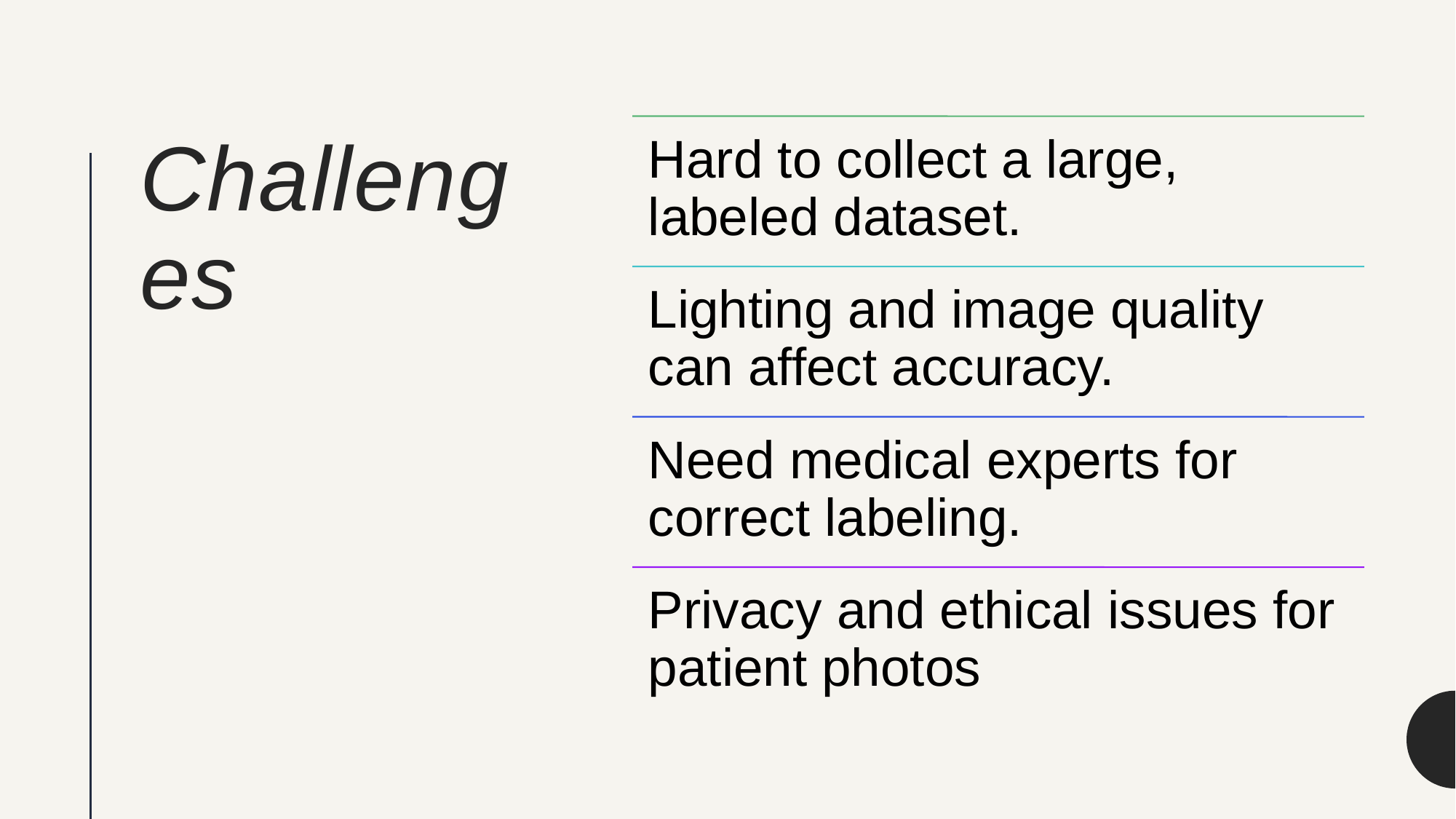

Hard to collect a large, labeled dataset.
Lighting and image quality can affect accuracy.
Need medical experts for correct labeling.
Privacy and ethical issues for patient photos
# Challenges